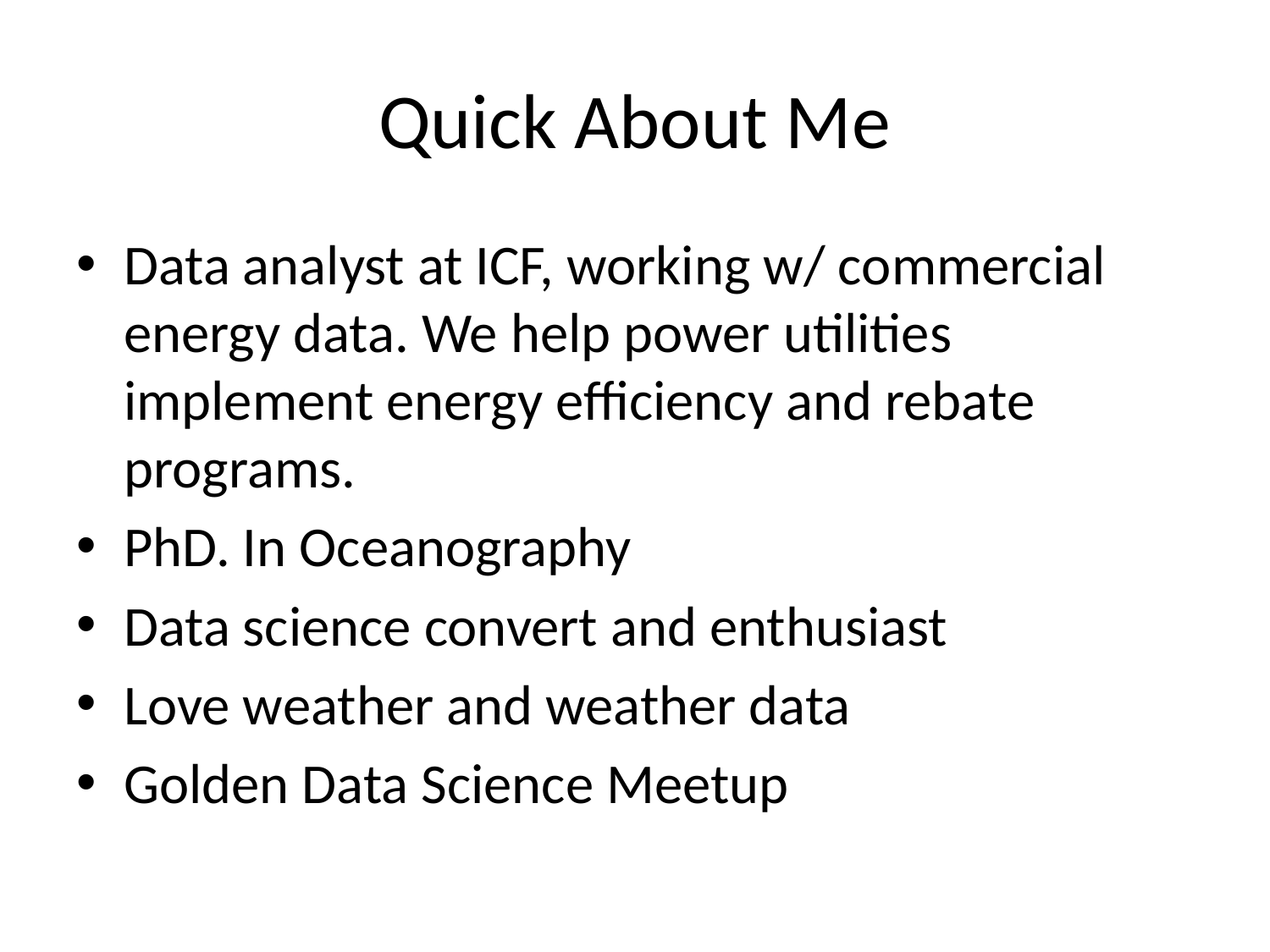

# Quick About Me
Data analyst at ICF, working w/ commercial energy data. We help power utilities implement energy efficiency and rebate programs.
PhD. In Oceanography
Data science convert and enthusiast
Love weather and weather data
Golden Data Science Meetup